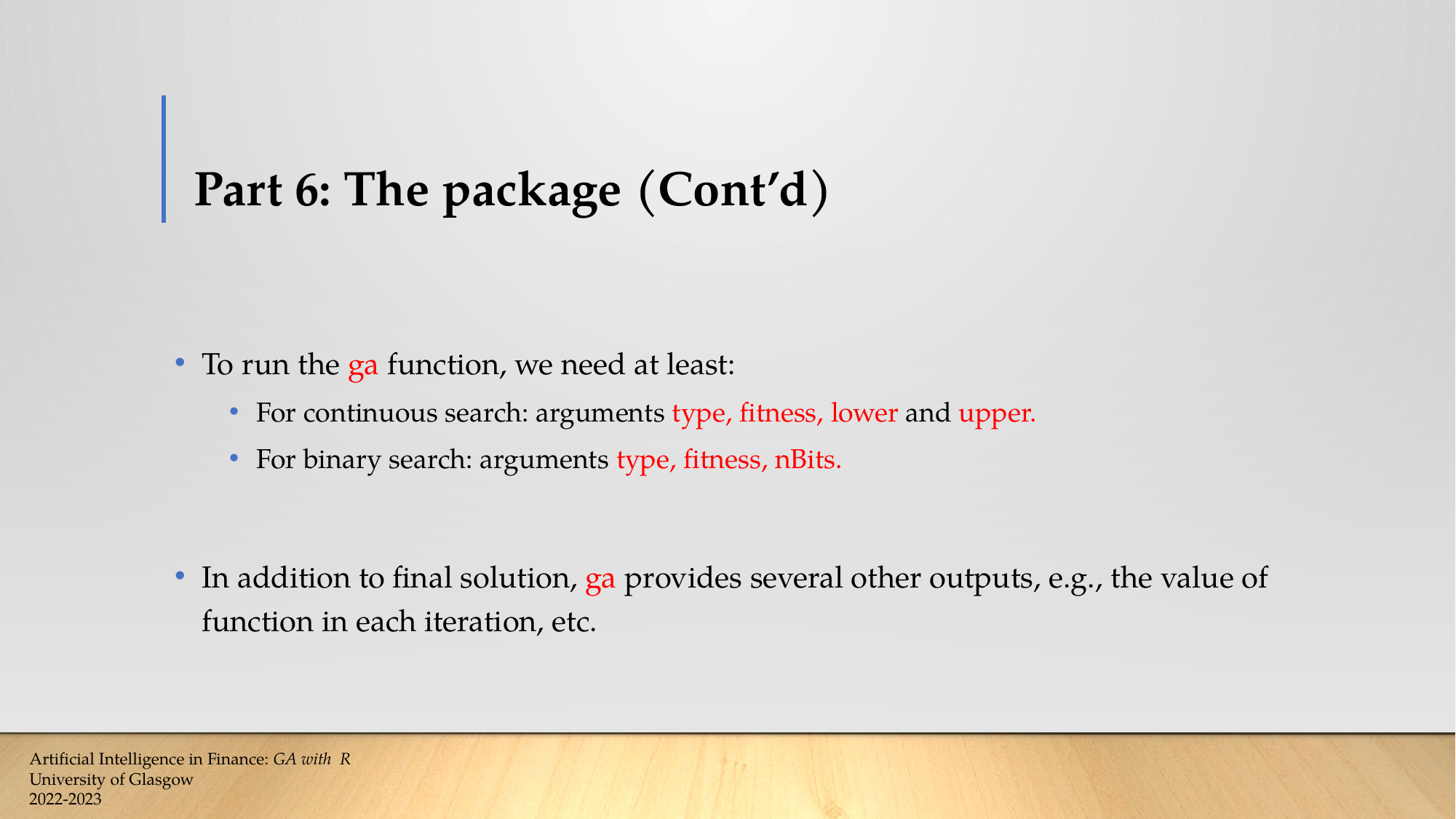

# Part 6: The package (Cont’d)

To run the ga function, we need at least:
For continuous search: arguments type, fitness, lower and upper.
For binary search: arguments type, fitness, nBits.

In addition to final solution, ga provides several other outputs, e.g., the value of function in each iteration, etc.
Artificial Intelligence in Finance: GA with  R
University of Glasgow
2022-2023